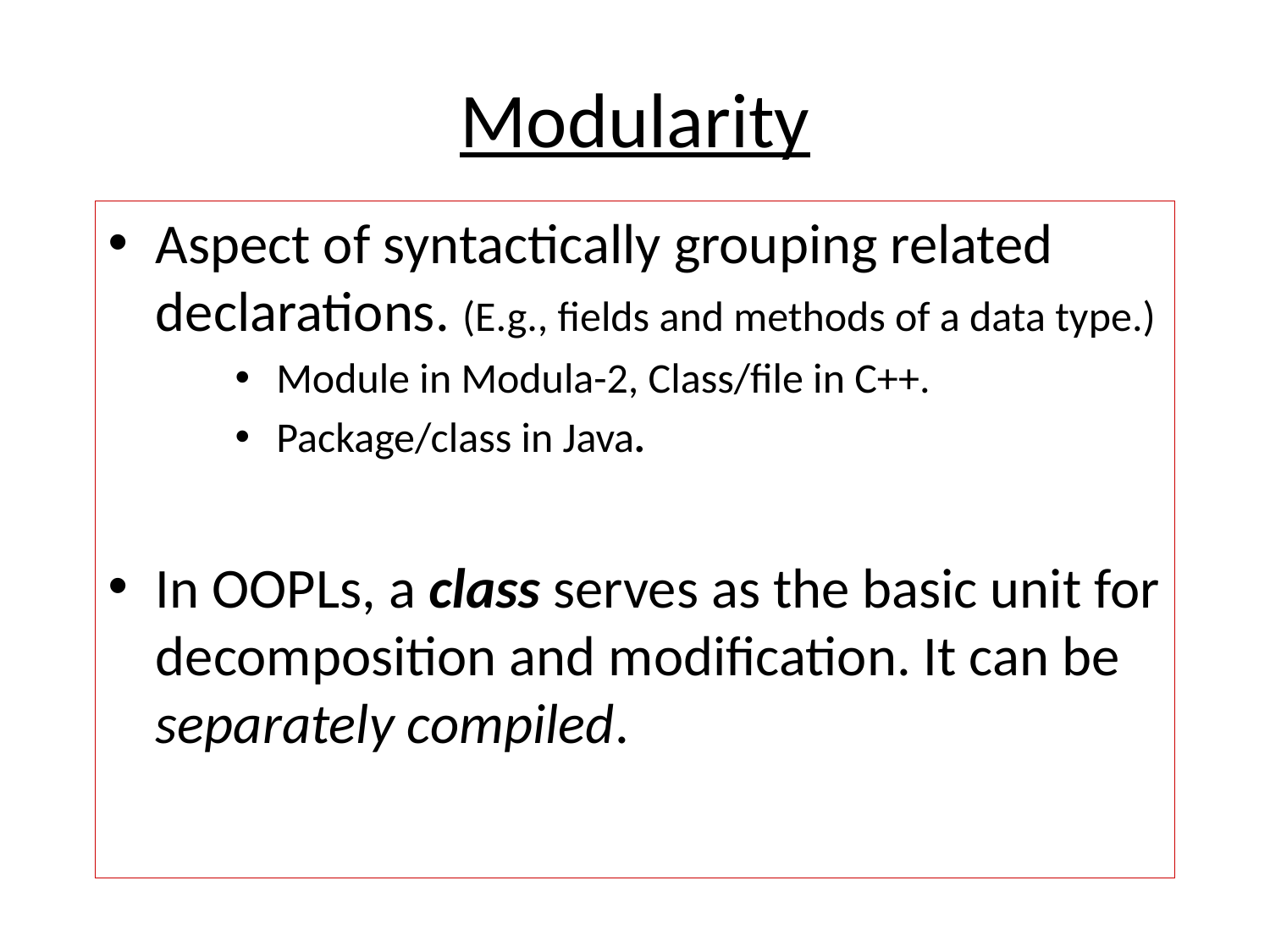

# Modularity
Aspect of syntactically grouping related declarations. (E.g., fields and methods of a data type.)
 Module in Modula-2, Class/file in C++.
 Package/class in Java.

In OOPLs, a class serves as the basic unit for decomposition and modification. It can be separately compiled.